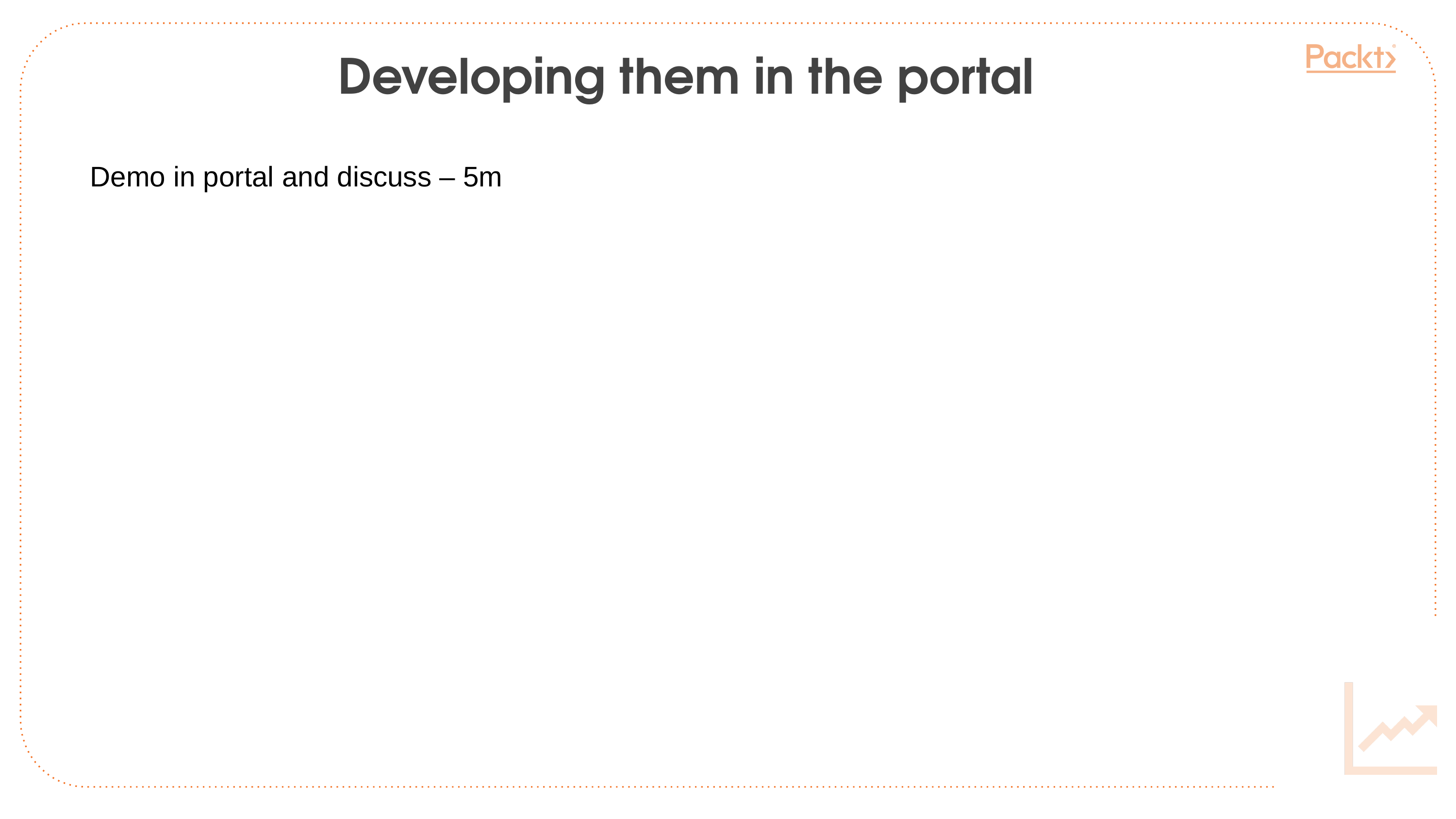

Developing them in the portal
Demo in portal and discuss – 5m